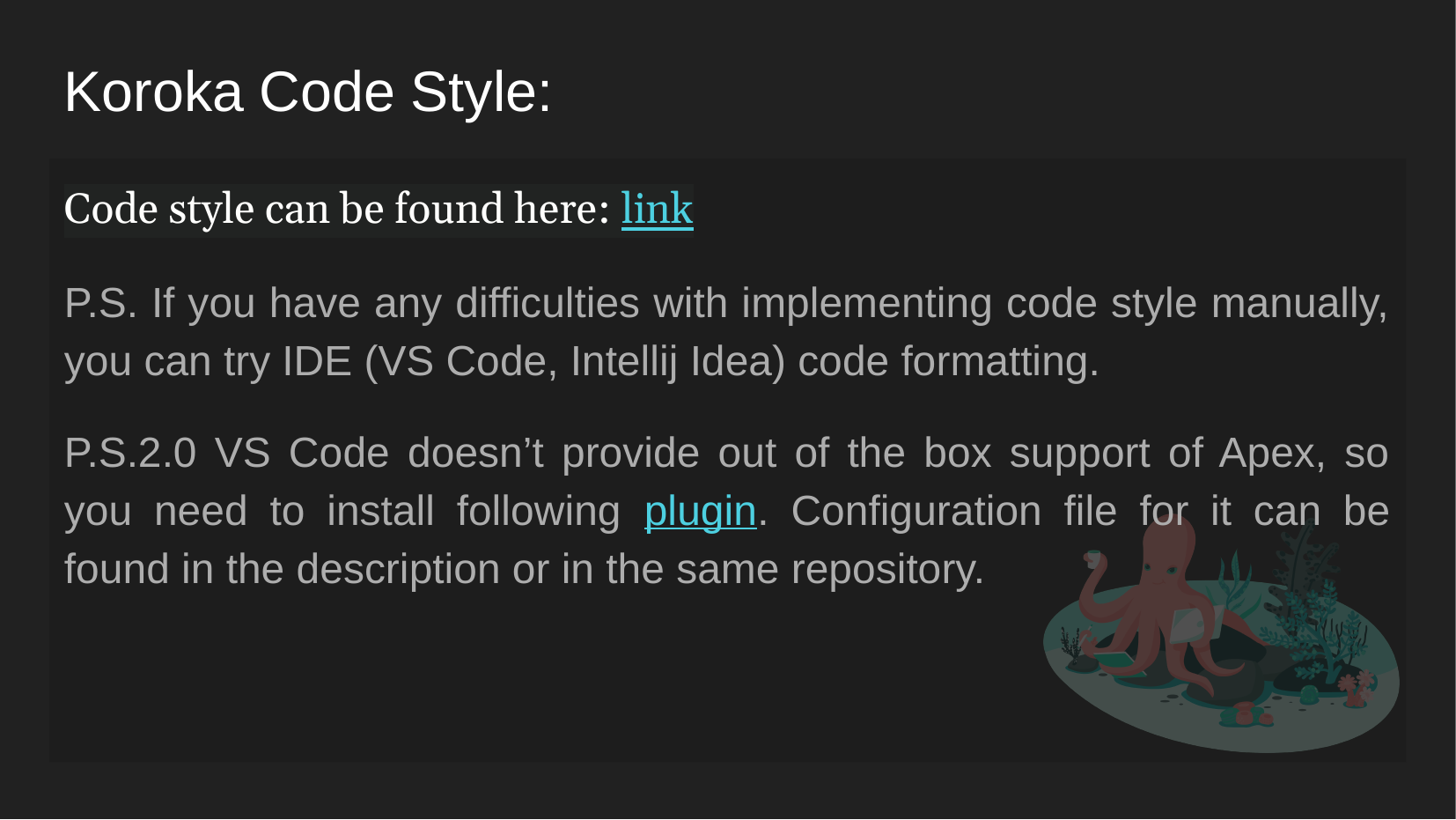

# Koroka Code Style:
Code style can be found here: link
P.S. If you have any difficulties with implementing code style manually, you can try IDE (VS Code, Intellij Idea) code formatting.
P.S.2.0 VS Code doesn’t provide out of the box support of Apex, so you need to install following plugin. Configuration file for it can be found in the description or in the same repository.